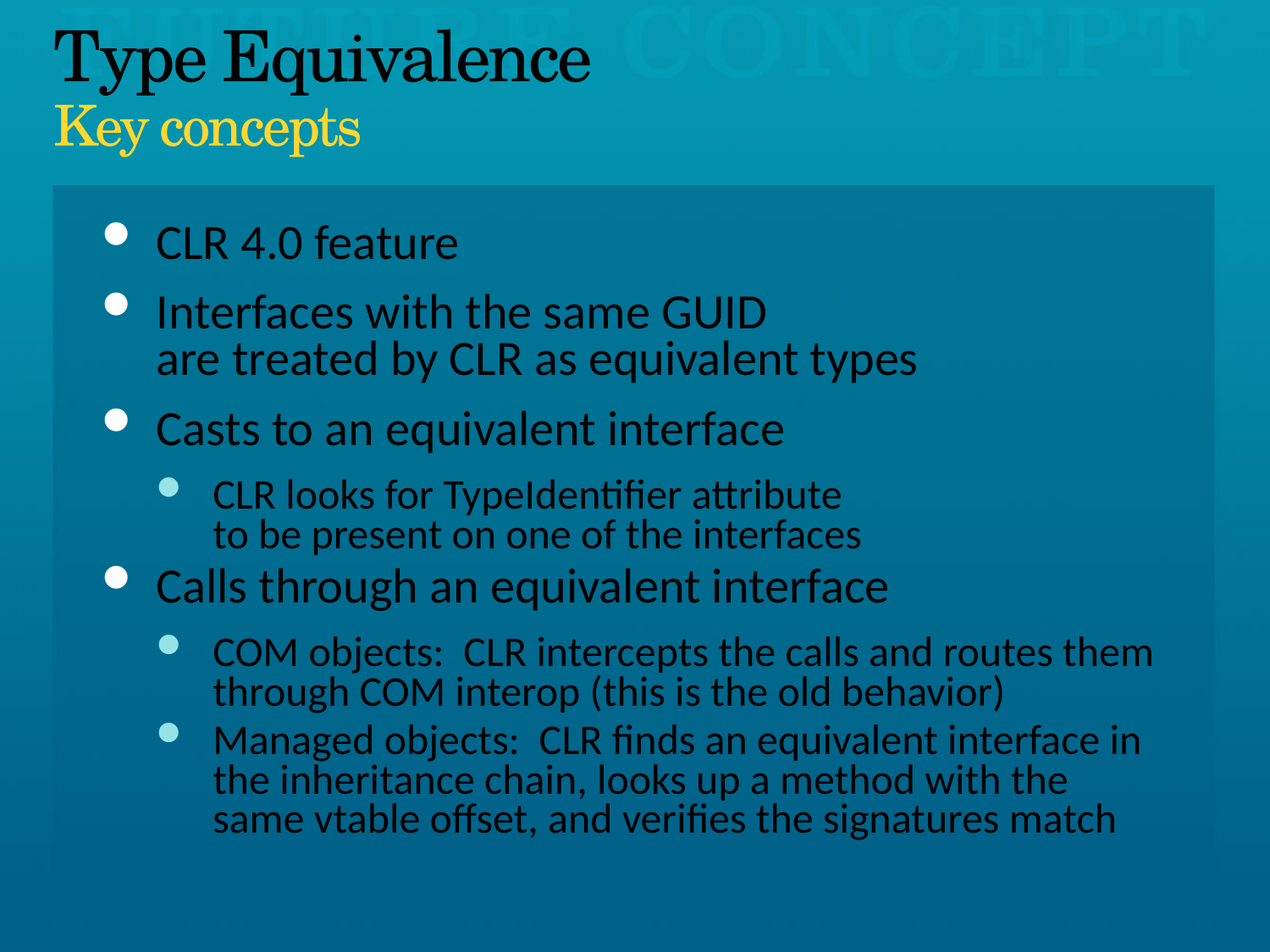

# Type Equivalence Key concepts
CLR 4.0 feature
Interfaces with the same GUID
are treated by CLR as equivalent types
Casts to an equivalent interface
CLR looks for TypeIdentifier attribute
to be present on one of the interfaces
Calls through an equivalent interface
COM objects:  CLR intercepts the calls and routes them through COM interop (this is the old behavior)
Managed objects:  CLR finds an equivalent interface in the inheritance chain, looks up a method with the same vtable offset, and verifies the signatures match